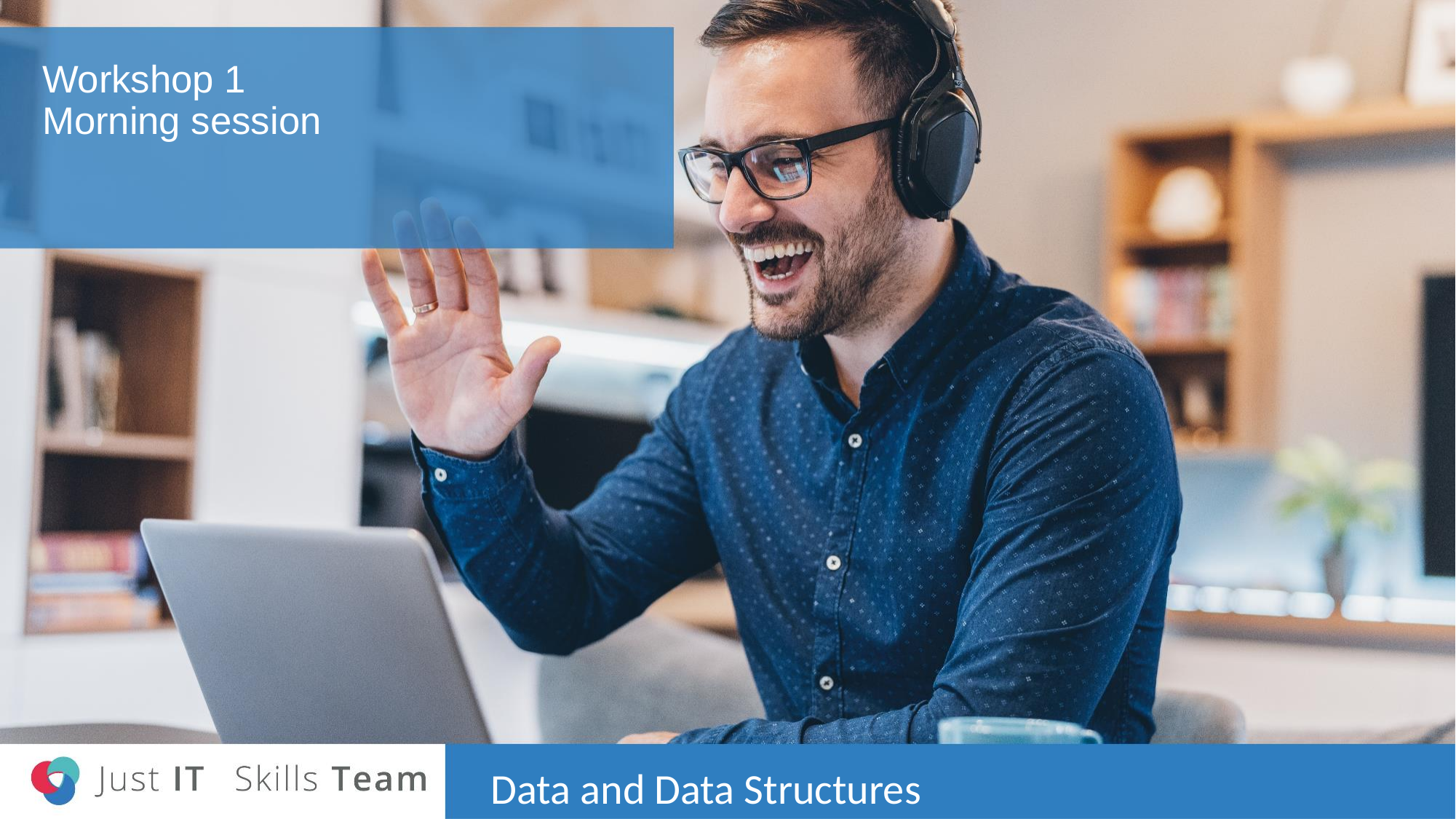

# Workshop 1 Morning session
Data and Data Structures